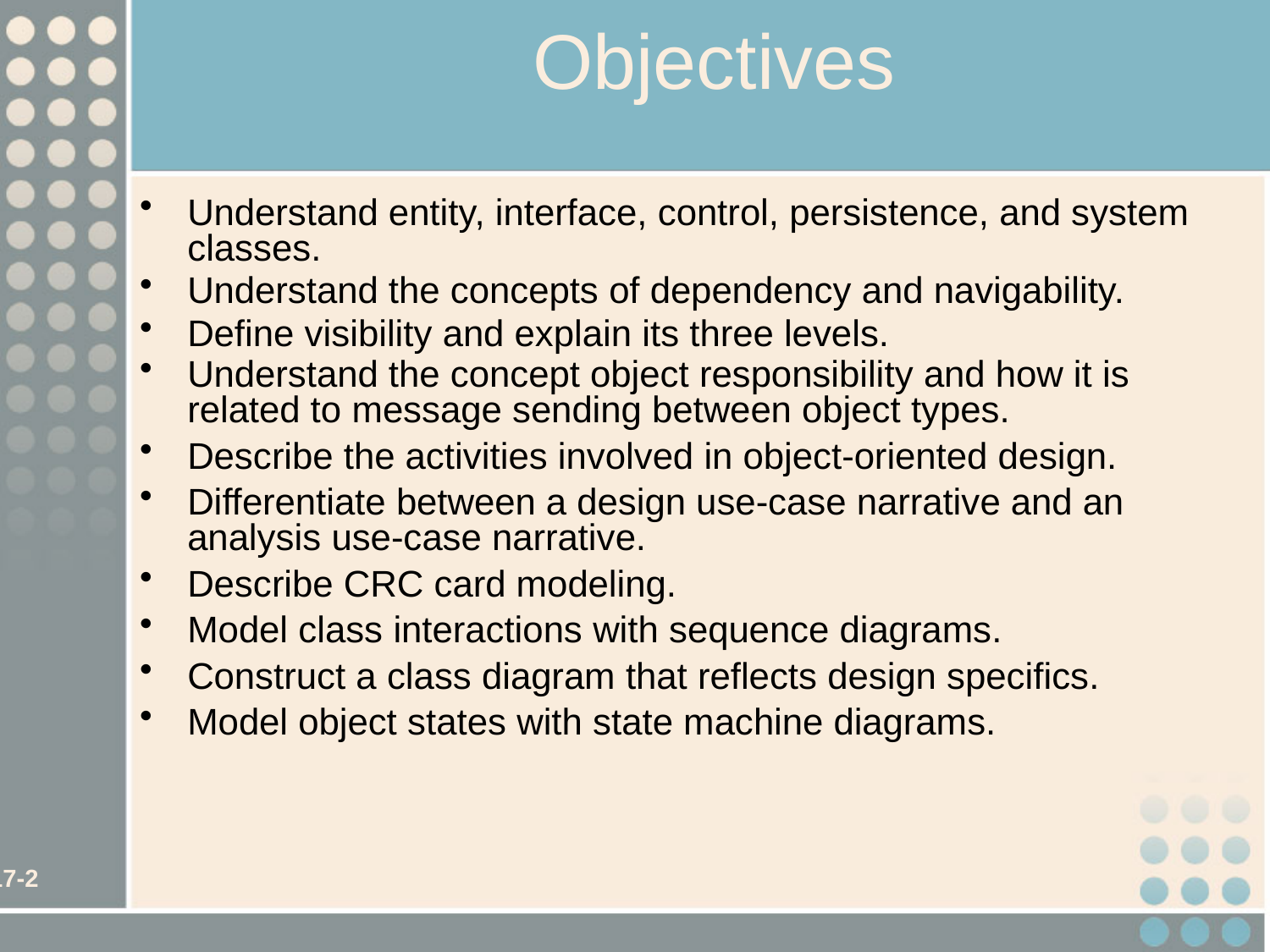

# Objectives
Understand entity, interface, control, persistence, and system classes.
Understand the concepts of dependency and navigability.
Define visibility and explain its three levels.
Understand the concept object responsibility and how it is related to message sending between object types.
Describe the activities involved in object-oriented design.
Differentiate between a design use-case narrative and an analysis use-case narrative.
Describe CRC card modeling.
Model class interactions with sequence diagrams.
Construct a class diagram that reflects design specifics.
Model object states with state machine diagrams.